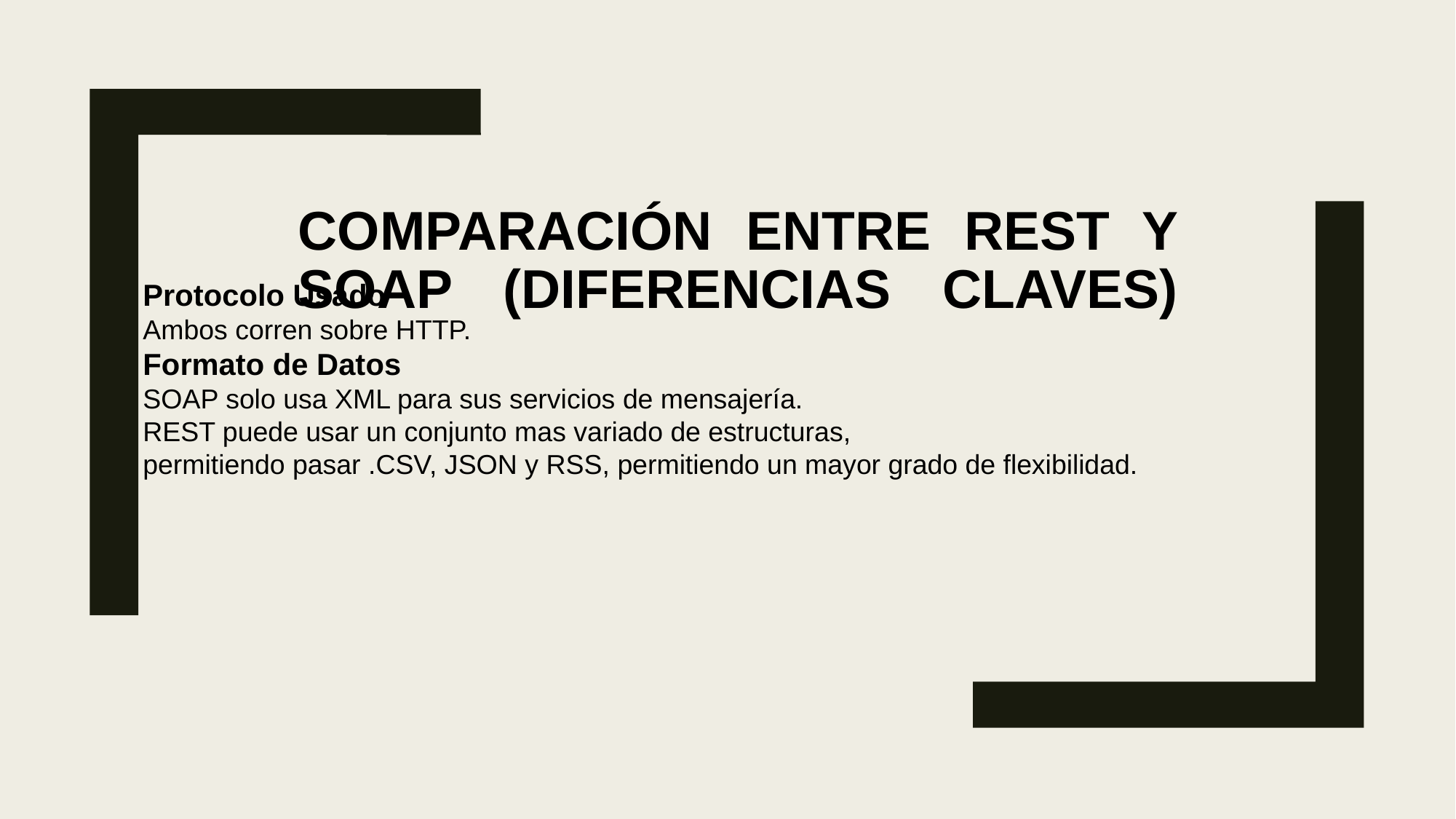

Protocolo Usado
Ambos corren sobre HTTP.
Formato de Datos
SOAP solo usa XML para sus servicios de mensajería.
REST puede usar un conjunto mas variado de estructuras,
permitiendo pasar .CSV, JSON y RSS, permitiendo un mayor grado de flexibilidad.

# Comparación entre REST y SOAP (Diferencias Claves)